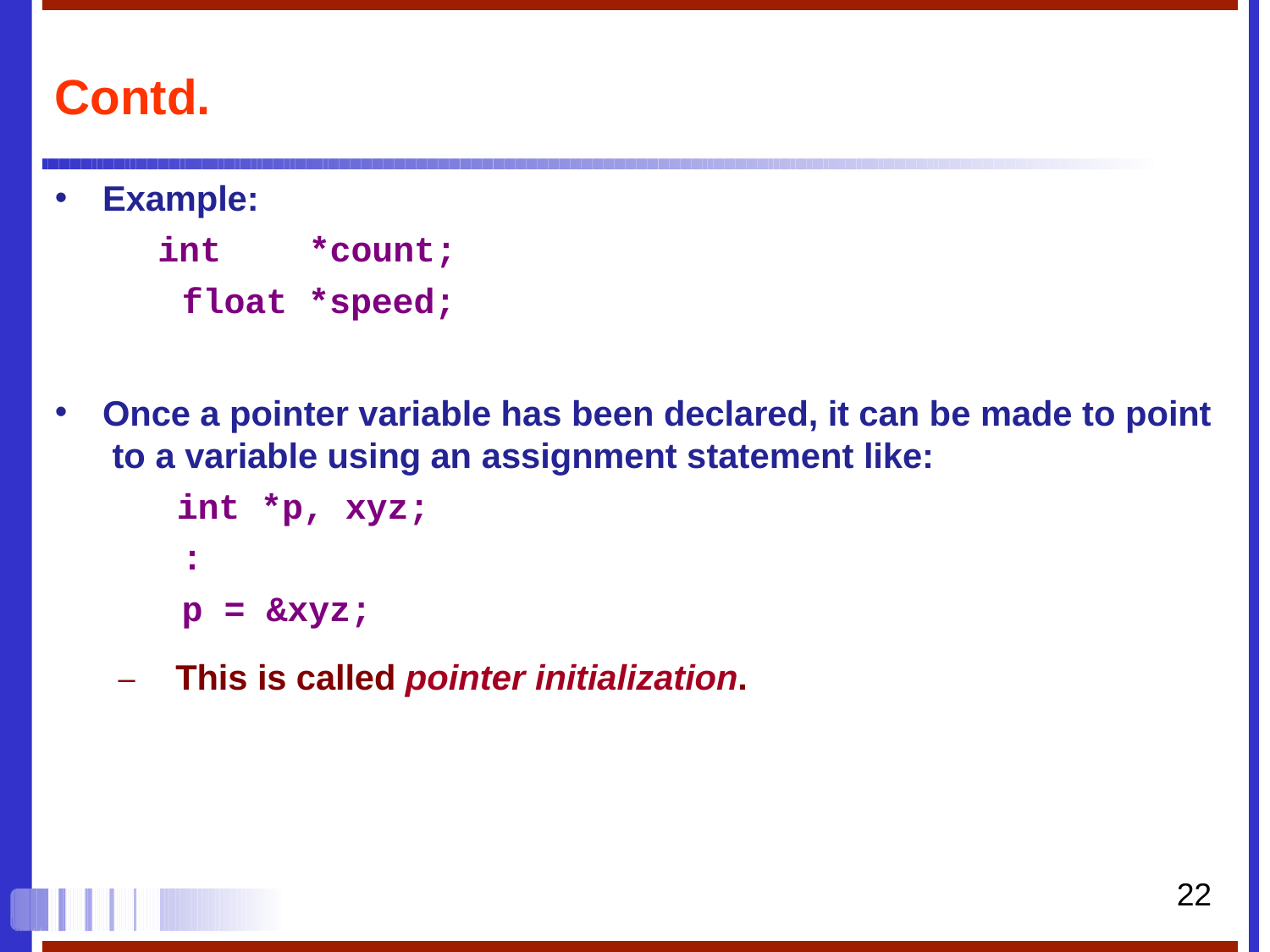

# Contd.

Example:
int
*count;
float *speed;
•
Once a pointer variable has been declared, it can be made to point  to a variable using an assignment statement like:
int *p, xyz;
:
p = &xyz;
–	This is called pointer initialization.
22